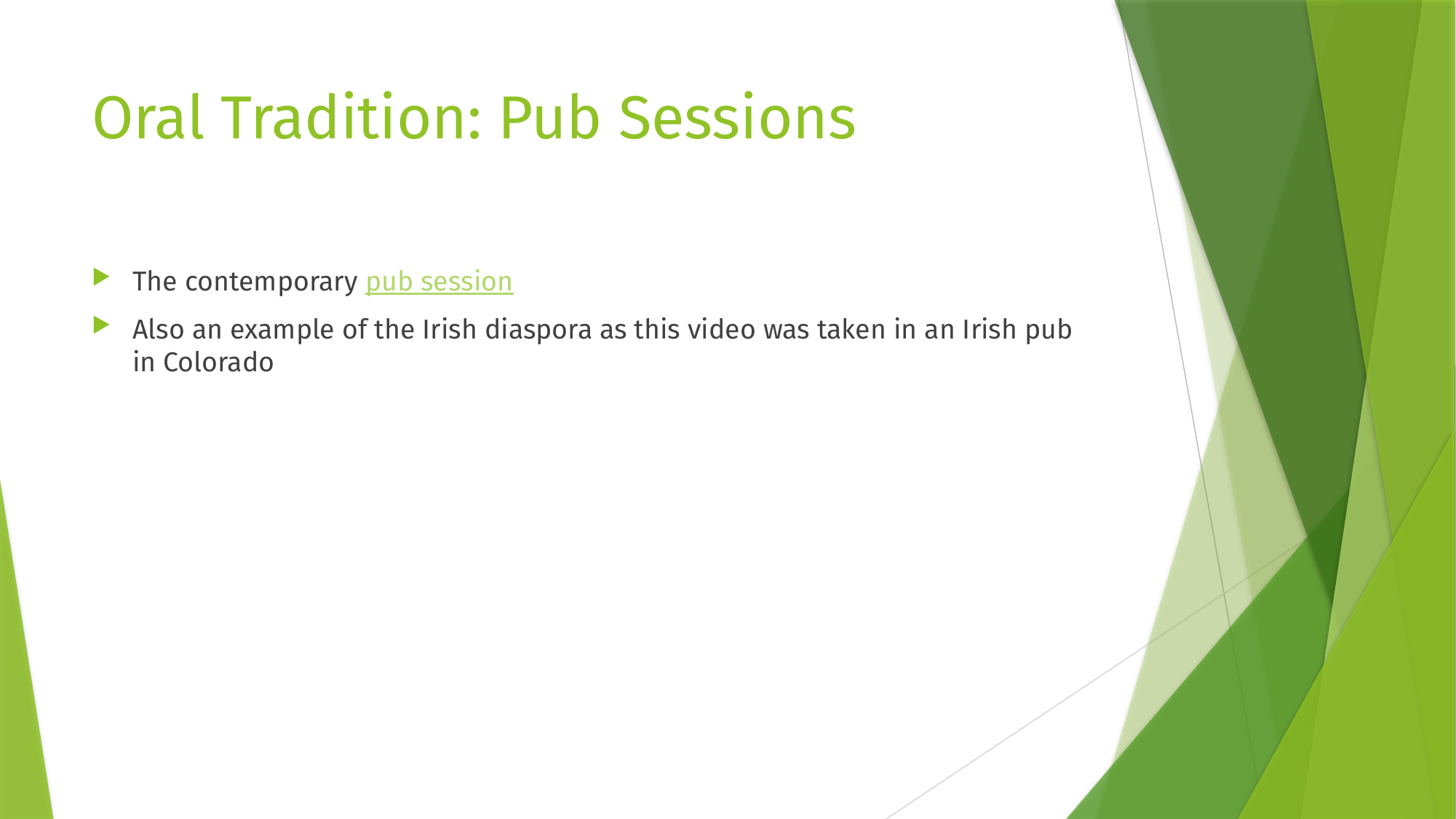

# Oral Tradition: Pub Sessions
The contemporary pub session
Also an example of the Irish diaspora as this video was taken in an Irish pub in Colorado